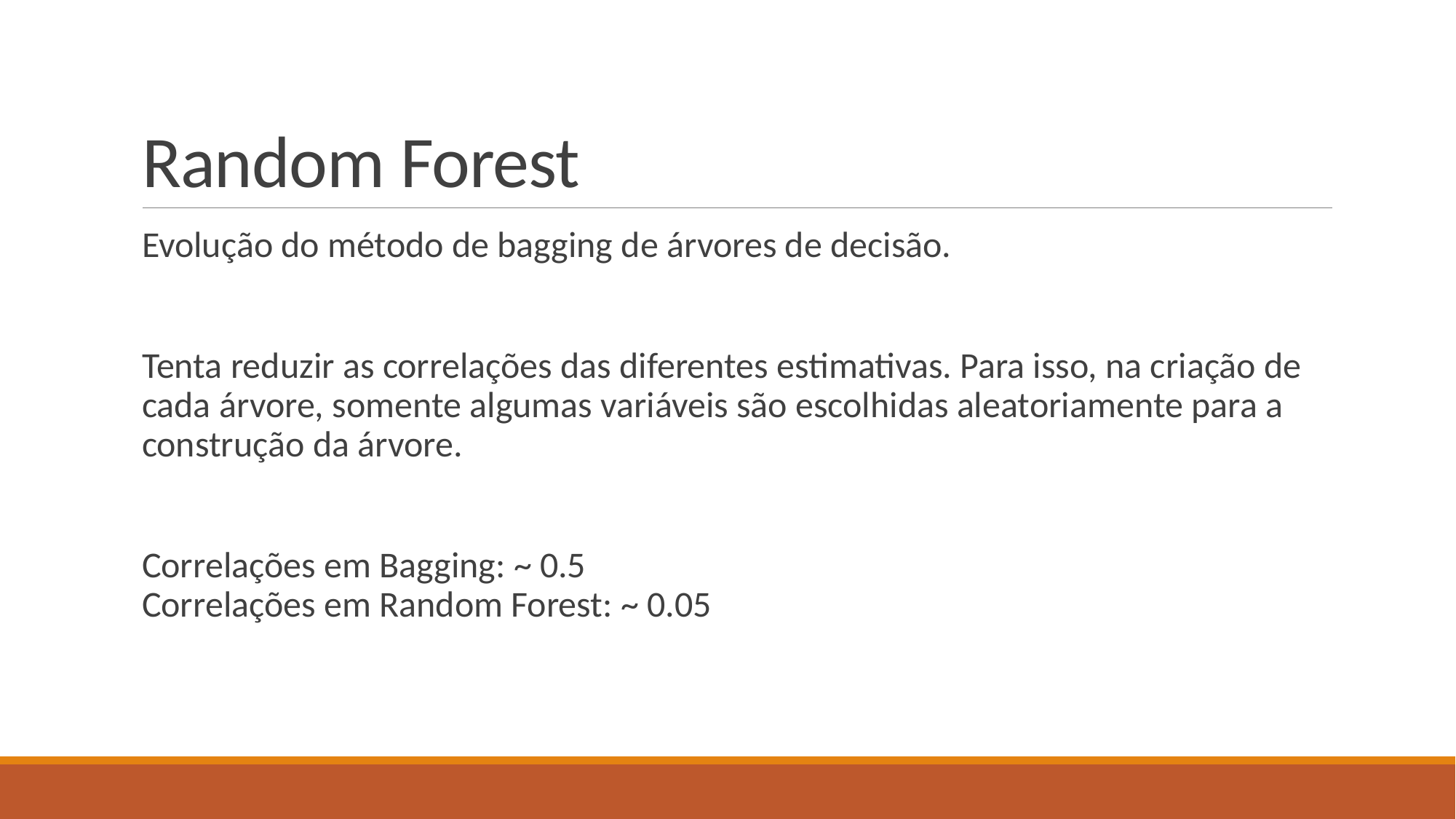

# Random Forest
Evolução do método de bagging de árvores de decisão.

Tenta reduzir as correlações das diferentes estimativas. Para isso, na criação de cada árvore, somente algumas variáveis são escolhidas aleatoriamente para a construção da árvore.

Correlações em Bagging: ~ 0.5
Correlações em Random Forest: ~ 0.05